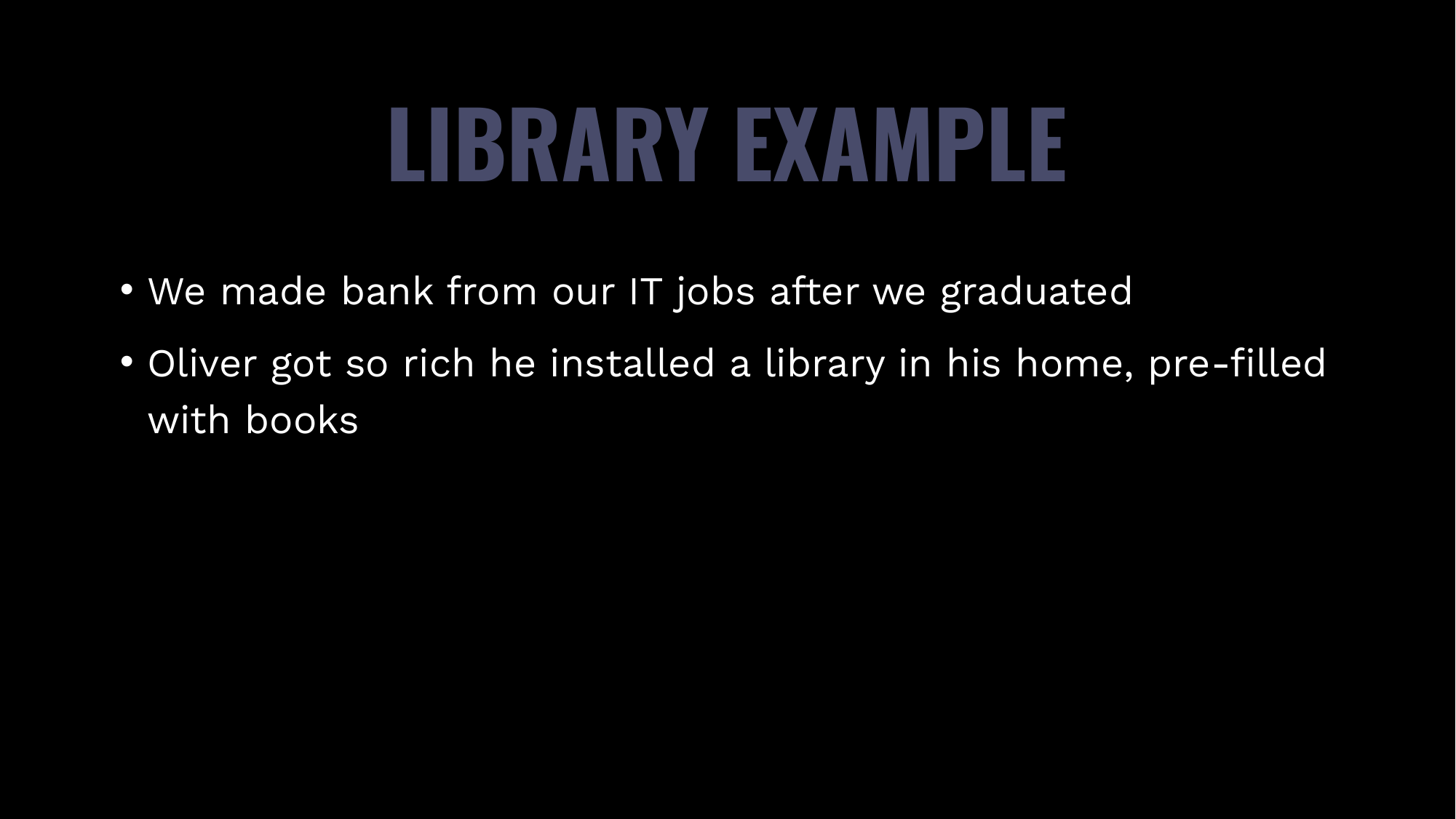

# Library example
We made bank from our IT jobs after we graduated
Oliver got so rich he installed a library in his home, pre-filled with books